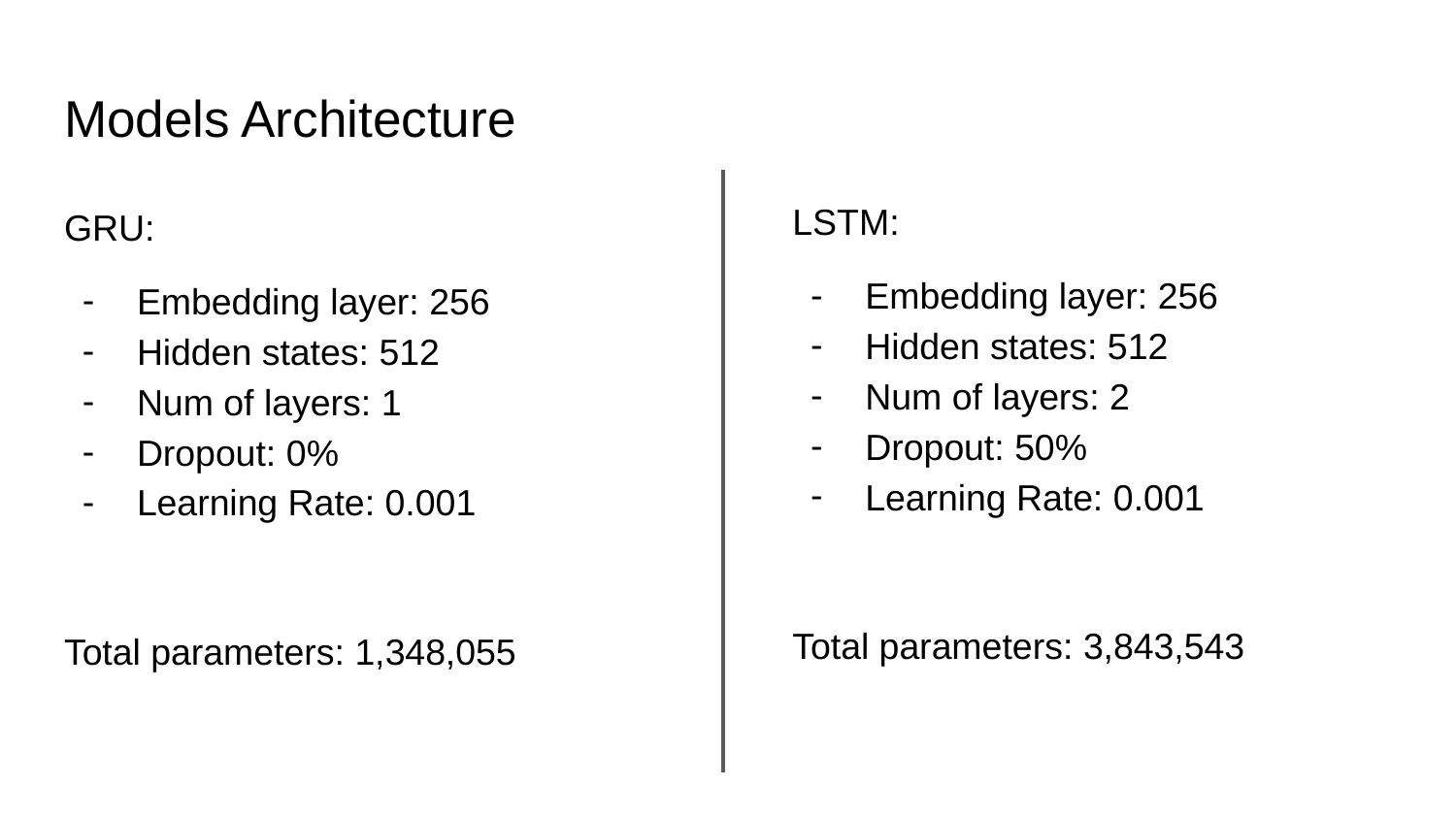

# Models Architecture
LSTM:
Embedding layer: 256
Hidden states: 512
Num of layers: 2
Dropout: 50%
Learning Rate: 0.001

Total parameters: 3,843,543
GRU:
Embedding layer: 256
Hidden states: 512
Num of layers: 1
Dropout: 0%
Learning Rate: 0.001

Total parameters: 1,348,055